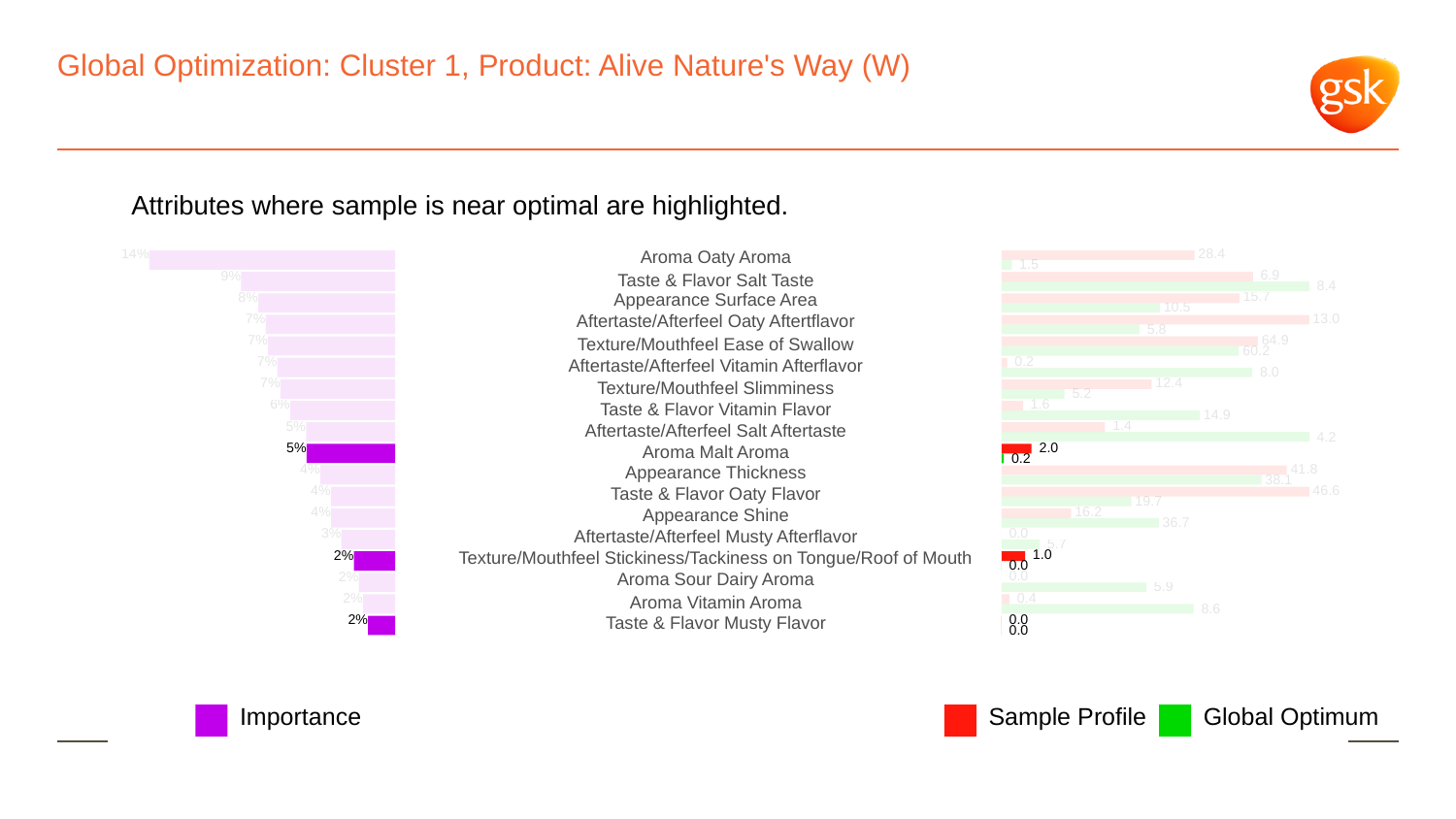

# Global Optimization: Cluster 1, Product: Alive Nature's Way (W)

Attributes where sample is near optimal are highlighted.

 28.4
14%
Aroma Oaty Aroma

  1.5
  6.9
9%

Taste & Flavor Salt Taste

  8.4
 15.7
8%
Appearance Surface Area

 10.5
 13.0
7%
Aftertaste/Afterfeel Oaty Aftertflavor

  5.8
 64.9
7%

Texture/Mouthfeel Ease of Swallow

 60.2
  0.2
7%

Aftertaste/Afterfeel Vitamin Afterflavor

  8.0
7%
 12.4

Texture/Mouthfeel Slimminess

  5.2
  1.6
6%

Taste & Flavor Vitamin Flavor

 14.9
5%
  1.4

Aftertaste/Afterfeel Salt Aftertaste

  4.2
  2.0
5%

Aroma Malt Aroma

  0.2
 41.8
4%
Appearance Thickness

 38.1
 46.6
4%
Taste & Flavor Oaty Flavor

 19.7
 16.2
4%
Appearance Shine

 36.7
  0.0
3%
Aftertaste/Afterfeel Musty Afterflavor

  5.7
  1.0
2%
Texture/Mouthfeel Stickiness/Tackiness on Tongue/Roof of Mouth

  0.0
  0.0
2%
Aroma Sour Dairy Aroma

  5.9
  0.4
2%

Aroma Vitamin Aroma

  8.6
  0.0
2%
Taste & Flavor Musty Flavor

  0.0

Global Optimum
Sample Profile
Importance